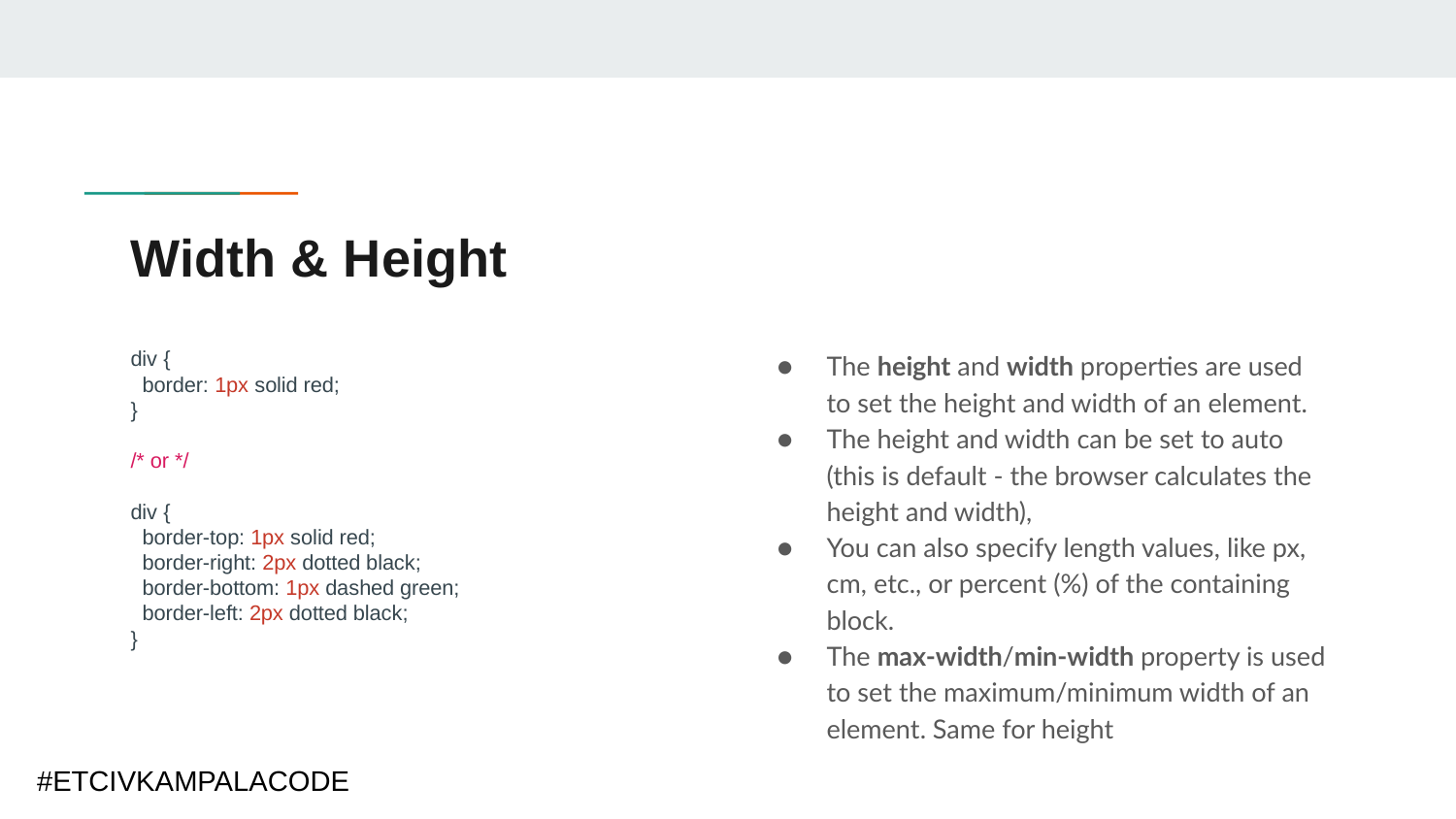

# Width & Height
div {
  border: 1px solid red;
}

/* or */

div {
  border-top: 1px solid red;
  border-right: 2px dotted black;
  border-bottom: 1px dashed green;
  border-left: 2px dotted black;
}

The height and width properties are used to set the height and width of an element.
The height and width can be set to auto (this is default - the browser calculates the height and width),
You can also specify length values, like px, cm, etc., or percent (%) of the containing block.
The max-width/min-width property is used to set the maximum/minimum width of an element. Same for height